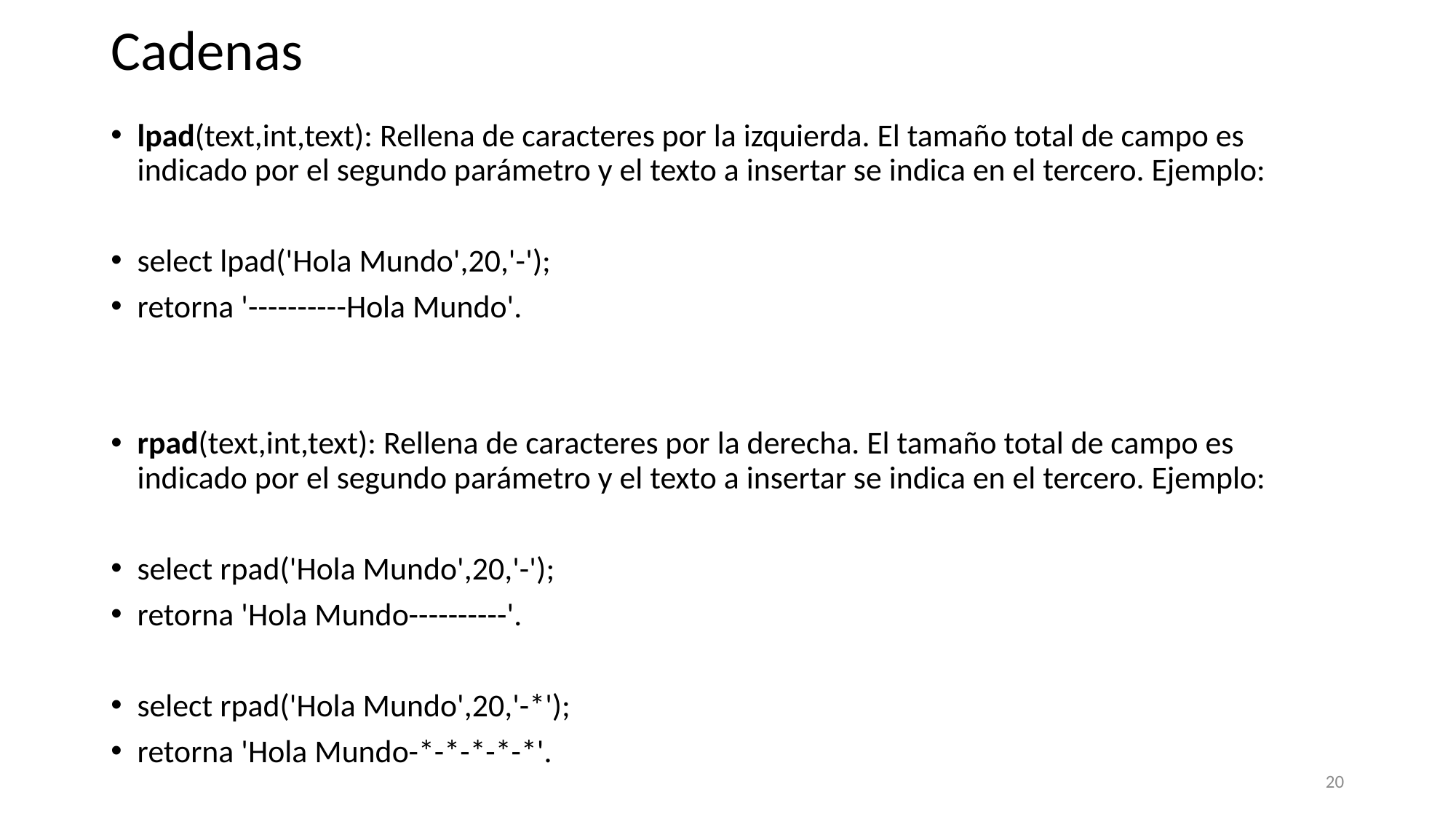

# Cadenas
lpad(text,int,text): Rellena de caracteres por la izquierda. El tamaño total de campo es indicado por el segundo parámetro y el texto a insertar se indica en el tercero. Ejemplo:

select lpad('Hola Mundo',20,'-');
retorna '----------Hola Mundo'.

rpad(text,int,text): Rellena de caracteres por la derecha. El tamaño total de campo es indicado por el segundo parámetro y el texto a insertar se indica en el tercero. Ejemplo:

select rpad('Hola Mundo',20,'-');
retorna 'Hola Mundo----------'.

select rpad('Hola Mundo',20,'-*');
retorna 'Hola Mundo-*-*-*-*-*'.
20